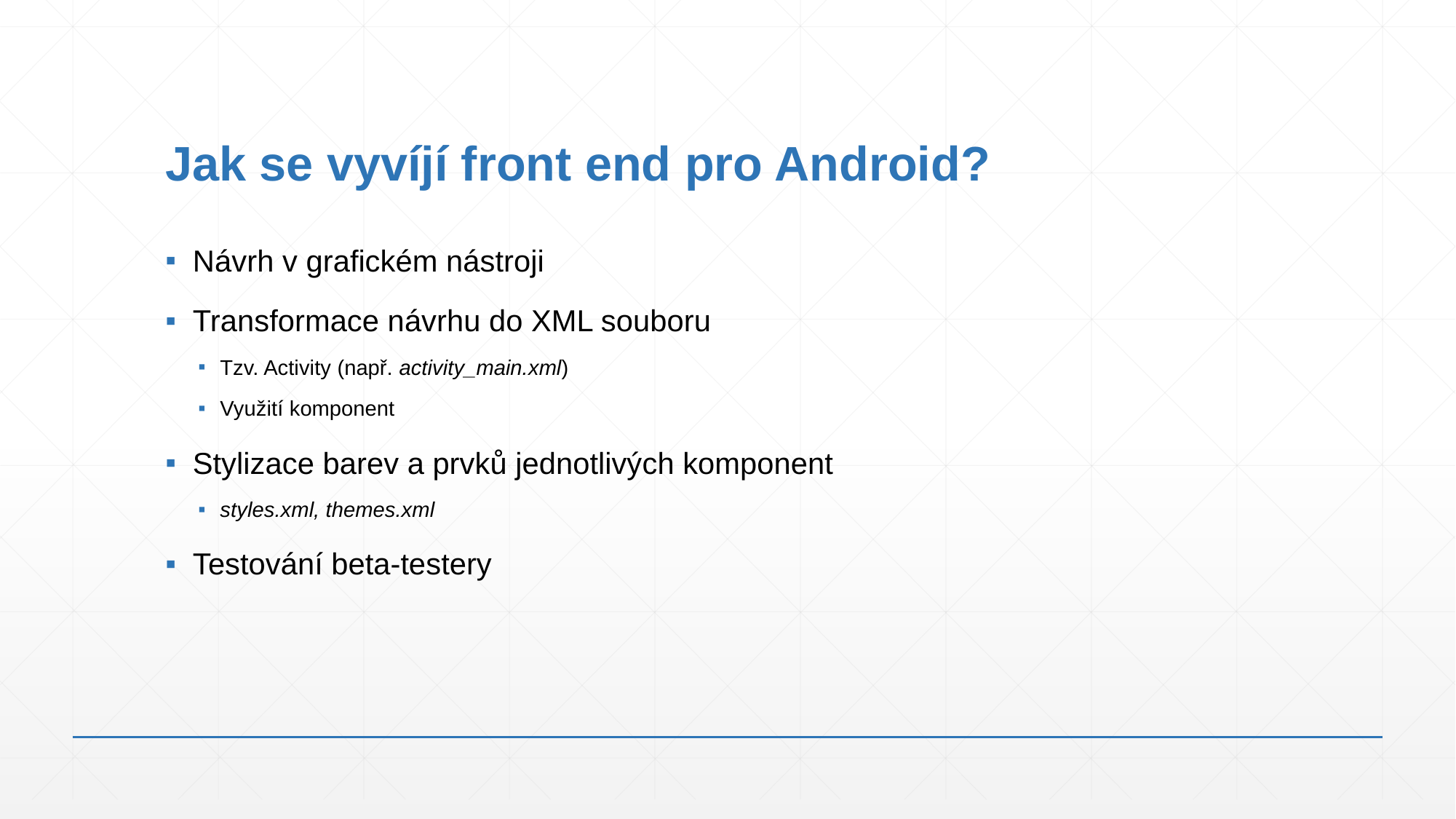

# Jak se vyvíjí front end pro Android?
Návrh v grafickém nástroji
Transformace návrhu do XML souboru
Tzv. Activity (např. activity_main.xml)
Využití komponent
Stylizace barev a prvků jednotlivých komponent
styles.xml, themes.xml
Testování beta-testery